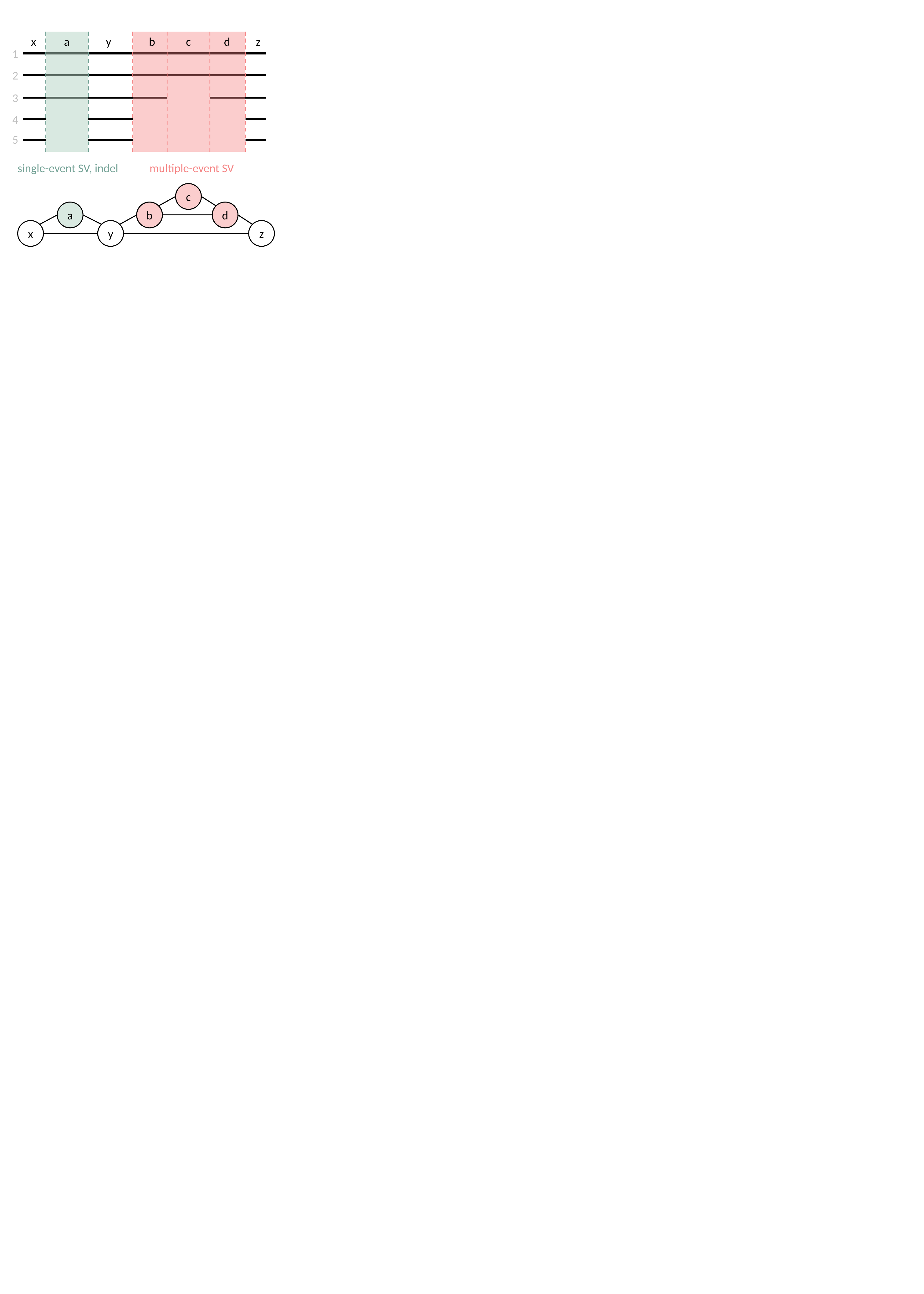

x
a
y
b
c
d
z
1
2
3
4
5

multiple-event SV
single-event SV, indel
c
a
b
d
x
y
z